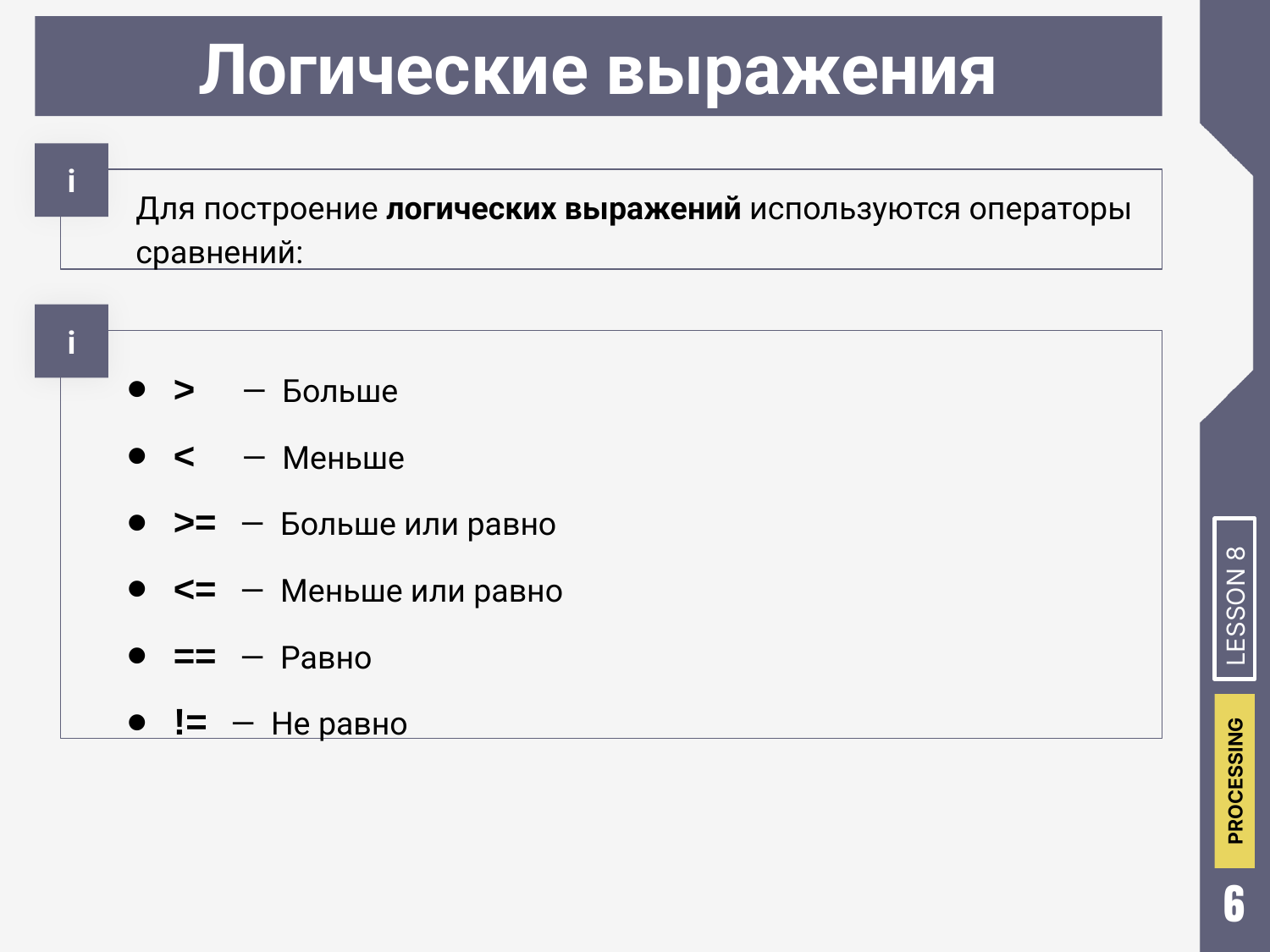

# Логические выражения
i
Для построение логических выражений используются операторы сравнений:
і
>      —  Больше
<      —  Меньше
>=   —  Больше или равно
<=   —  Меньше или равно
==   —  Равно
!=   —  Не равно
LESSON 8
6